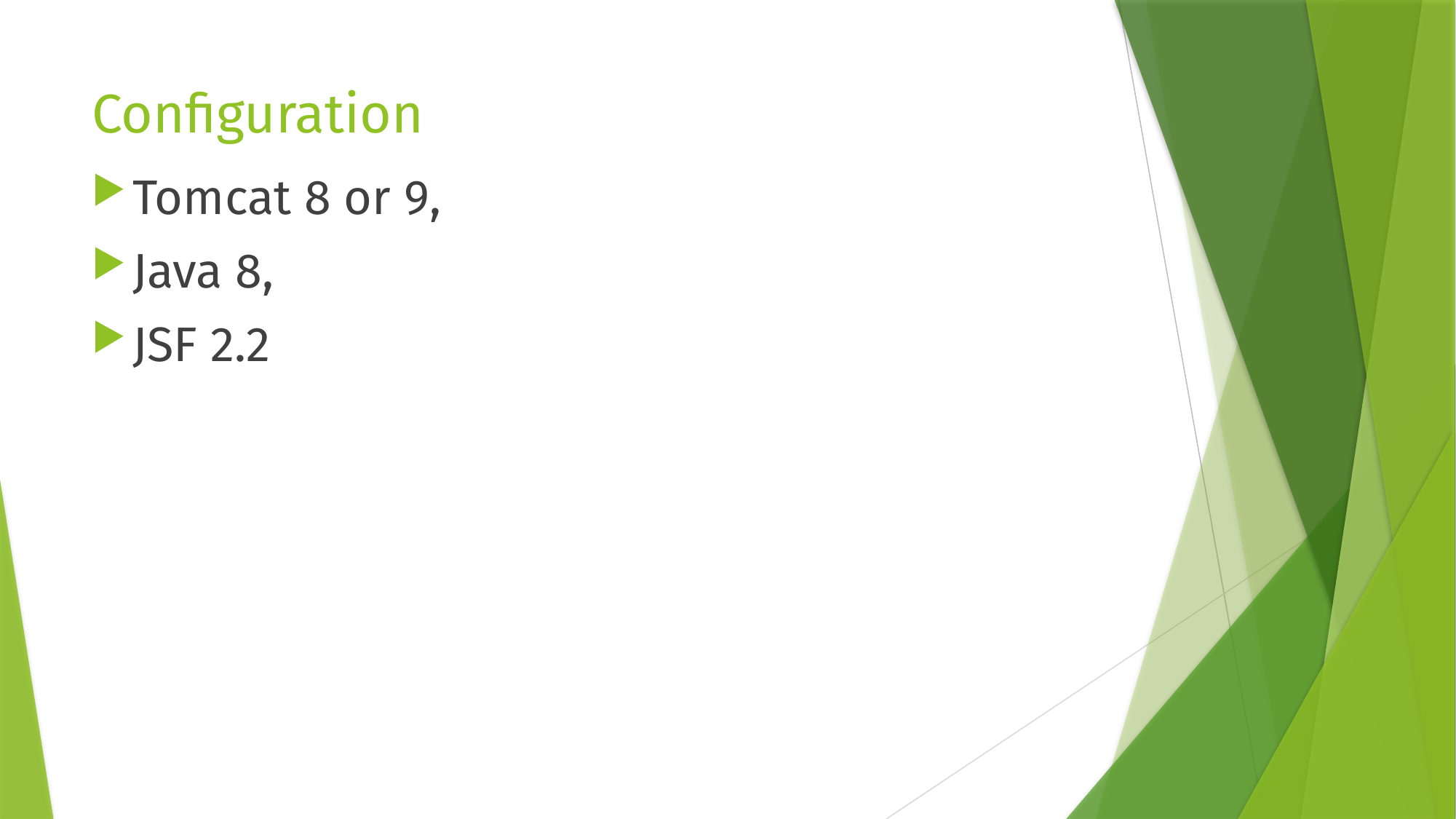

# Configuration
Tomcat 8 or 9,
Java 8,
JSF 2.2